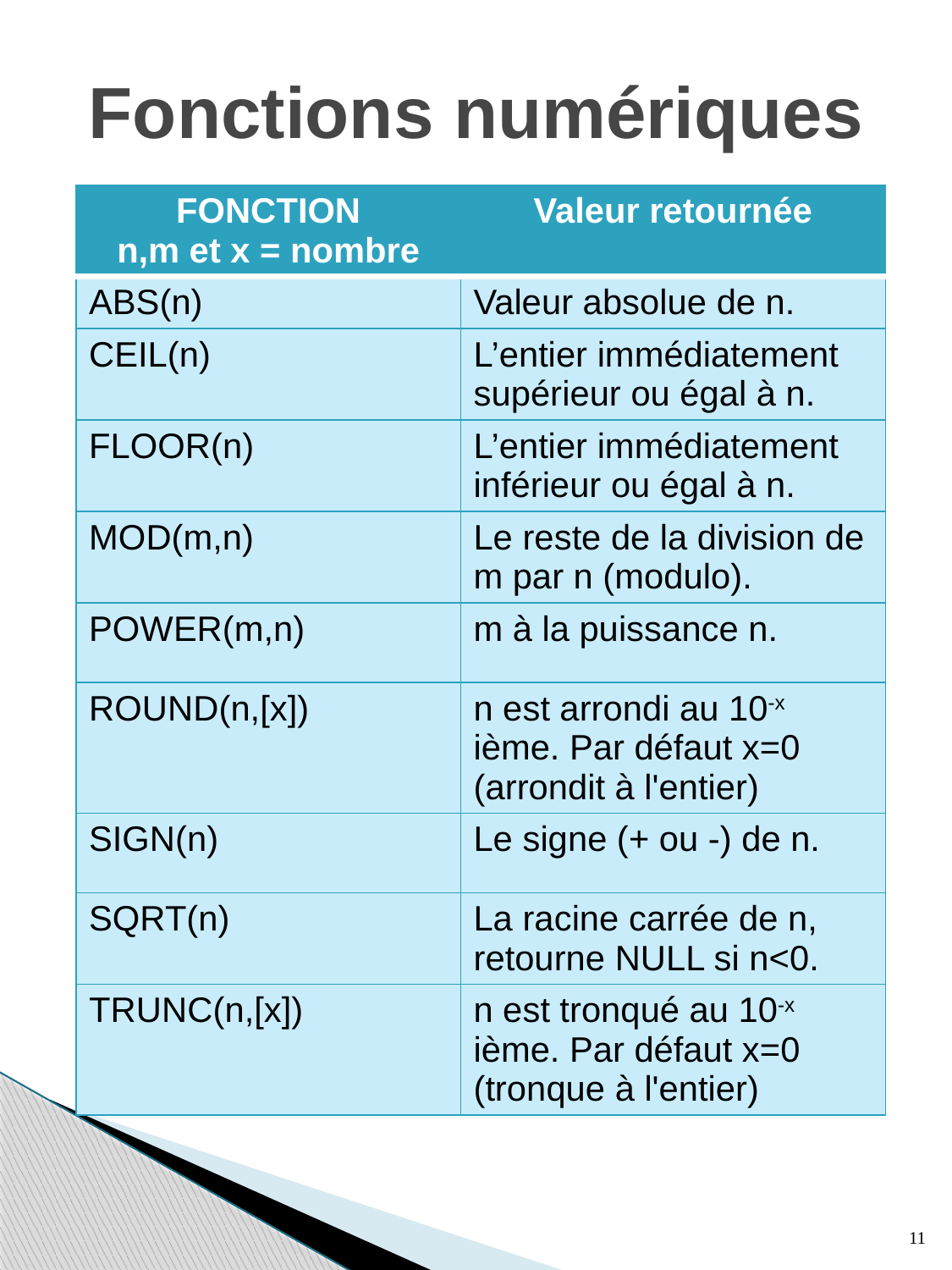

# Fonctions numériques
| FONCTION n,m et x = nombre | Valeur retournée |
| --- | --- |
| ABS(n) | Valeur absolue de n. |
| CEIL(n) | L’entier immédiatement supérieur ou égal à n. |
| FLOOR(n) | L’entier immédiatement inférieur ou égal à n. |
| MOD(m,n) | Le reste de la division de m par n (modulo). |
| POWER(m,n) | m à la puissance n. |
| ROUND(n,[x]) | n est arrondi au 10-x ième. Par défaut x=0 (arrondit à l'entier) |
| SIGN(n) | Le signe (+ ou -) de n. |
| SQRT(n) | La racine carrée de n, retourne NULL si n<0. |
| TRUNC(n,[x]) | n est tronqué au 10-x ième. Par défaut x=0 (tronque à l'entier) |
11